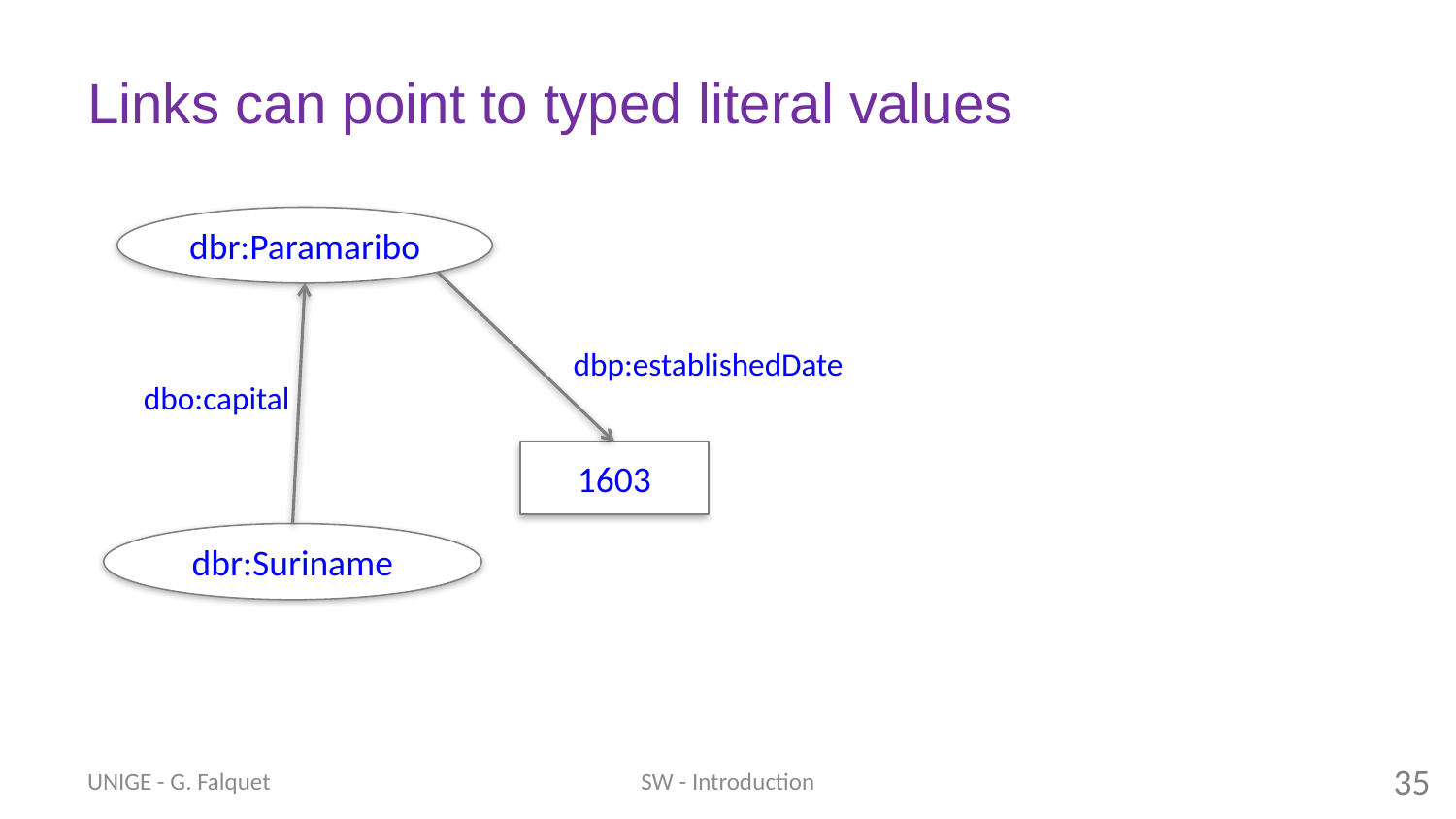

# Links can point to typed literal values
dbr:Paramaribo
dbp:establishedDate
dbo:capital
1603
dbr:Suriname
UNIGE - G. Falquet
SW - Introduction
35